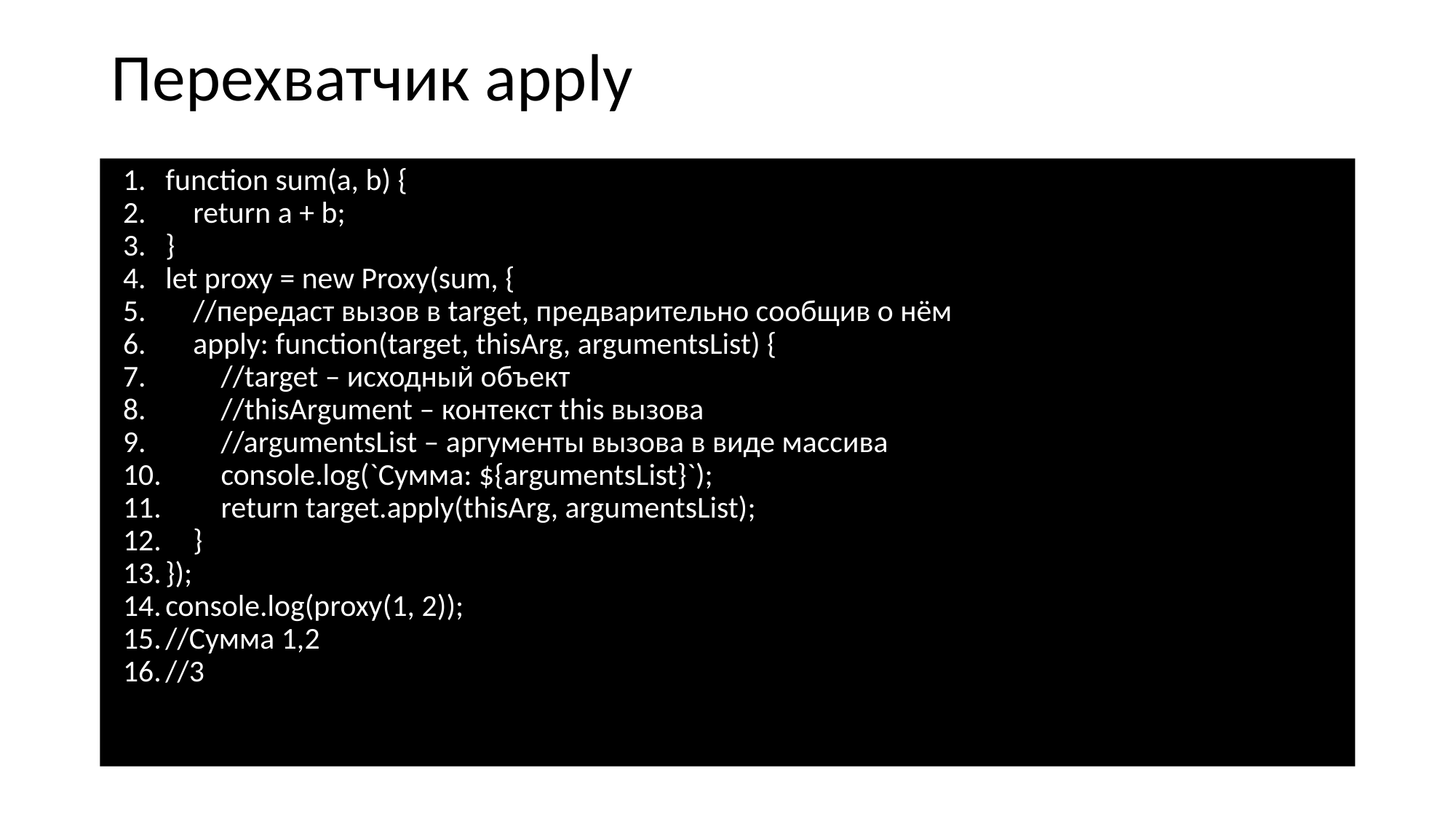

# Перехватчик apply
function sum(a, b) {
    return a + b;
}
let proxy = new Proxy(sum, {
    //передаст вызов в target, предварительно сообщив о нём
    apply: function(target, thisArg, argumentsList) {
        //target – исходный объект
        //thisArgument – контекст this вызова
        //argumentsList – аргументы вызова в виде массива
        console.log(`Сумма: ${argumentsList}`);
        return target.apply(thisArg, argumentsList);
    }
});
console.log(proxy(1, 2));
//Сумма 1,2
//3